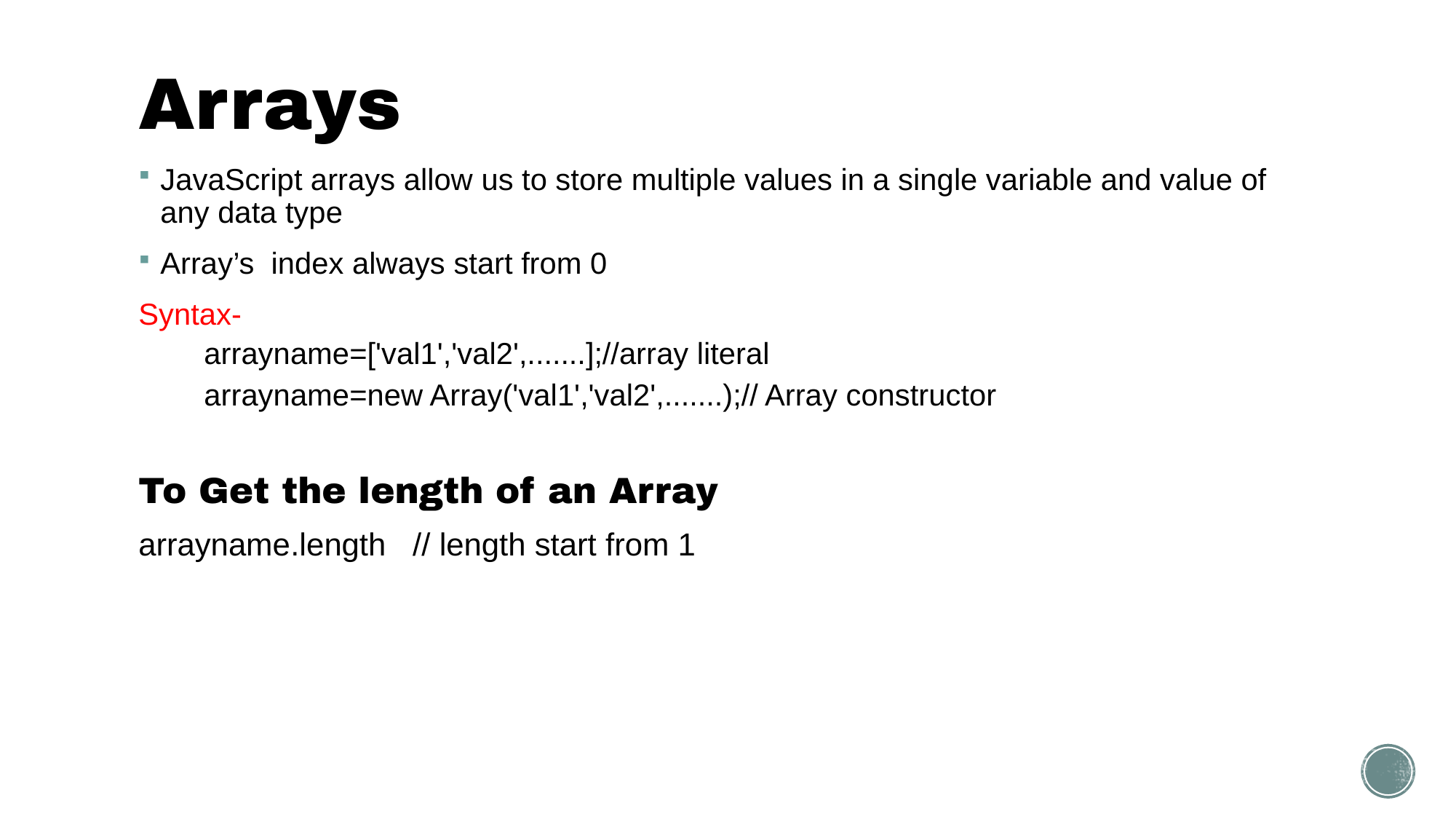

# Arrays
JavaScript arrays allow us to store multiple values in a single variable and value of any data type
Array’s  index always start from 0
Syntax-
arrayname=['val1','val2',.......];//array literal
arrayname=new Array('val1','val2',.......);// Array constructor

To Get the length of an Array
arrayname.length   // length start from 1